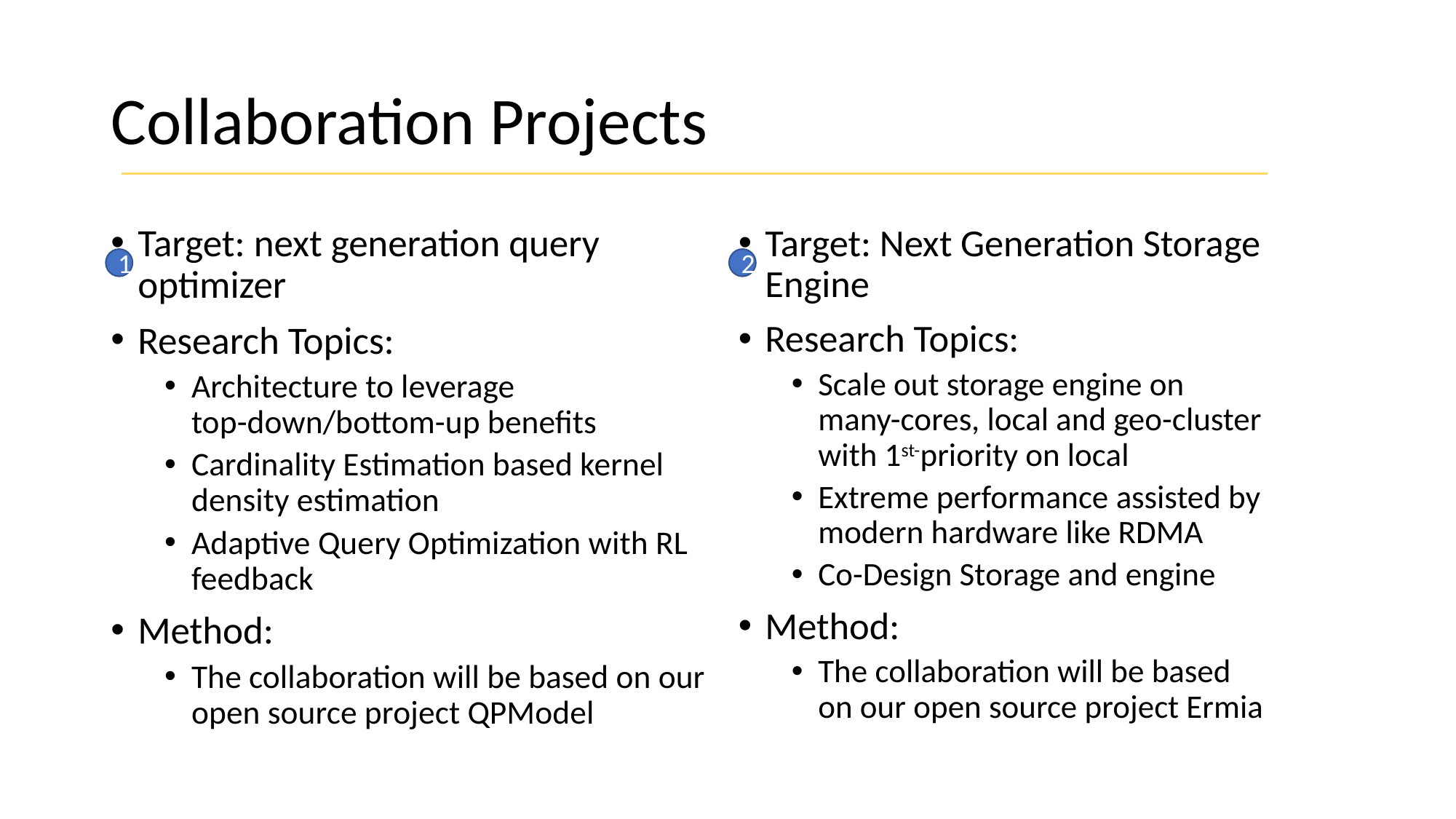

# Collaboration Projects
Target: next generation query optimizer
Research Topics:
Architecture to leverage top-down/bottom-up benefits
Cardinality Estimation based kernel density estimation
Adaptive Query Optimization with RL feedback
Method:
The collaboration will be based on our open source project QPModel

Target: Next Generation Storage Engine
Research Topics:
Scale out storage engine on many-cores, local and geo-cluster with 1st-priority on local
Extreme performance assisted by modern hardware like RDMA
Co-Design Storage and engine
Method:
The collaboration will be based on our open source project Ermia

1
2